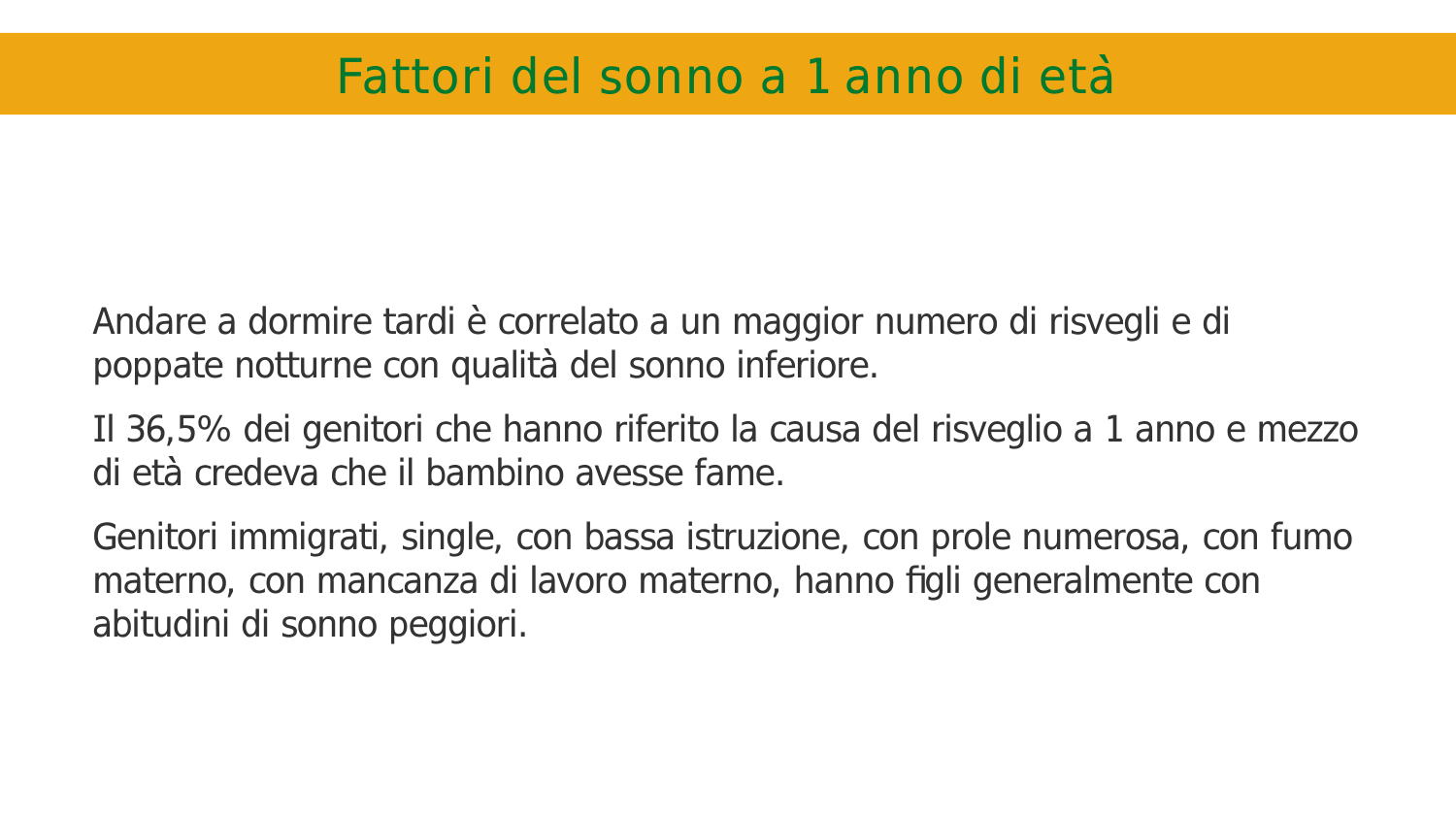

Fattori del sonno a 1 anno di età
Andare a dormire tardi è correlato a un maggior numero di risvegli e di poppate notturne con qualità del sonno inferiore.
Il 36,5% dei genitori che hanno riferito la causa del risveglio a 1 anno e mezzo di età credeva che il bambino avesse fame.
Genitori immigrati, single, con bassa istruzione, con prole numerosa, con fumo materno, con mancanza di lavoro materno, hanno figli generalmente con abitudini di sonno peggiori.